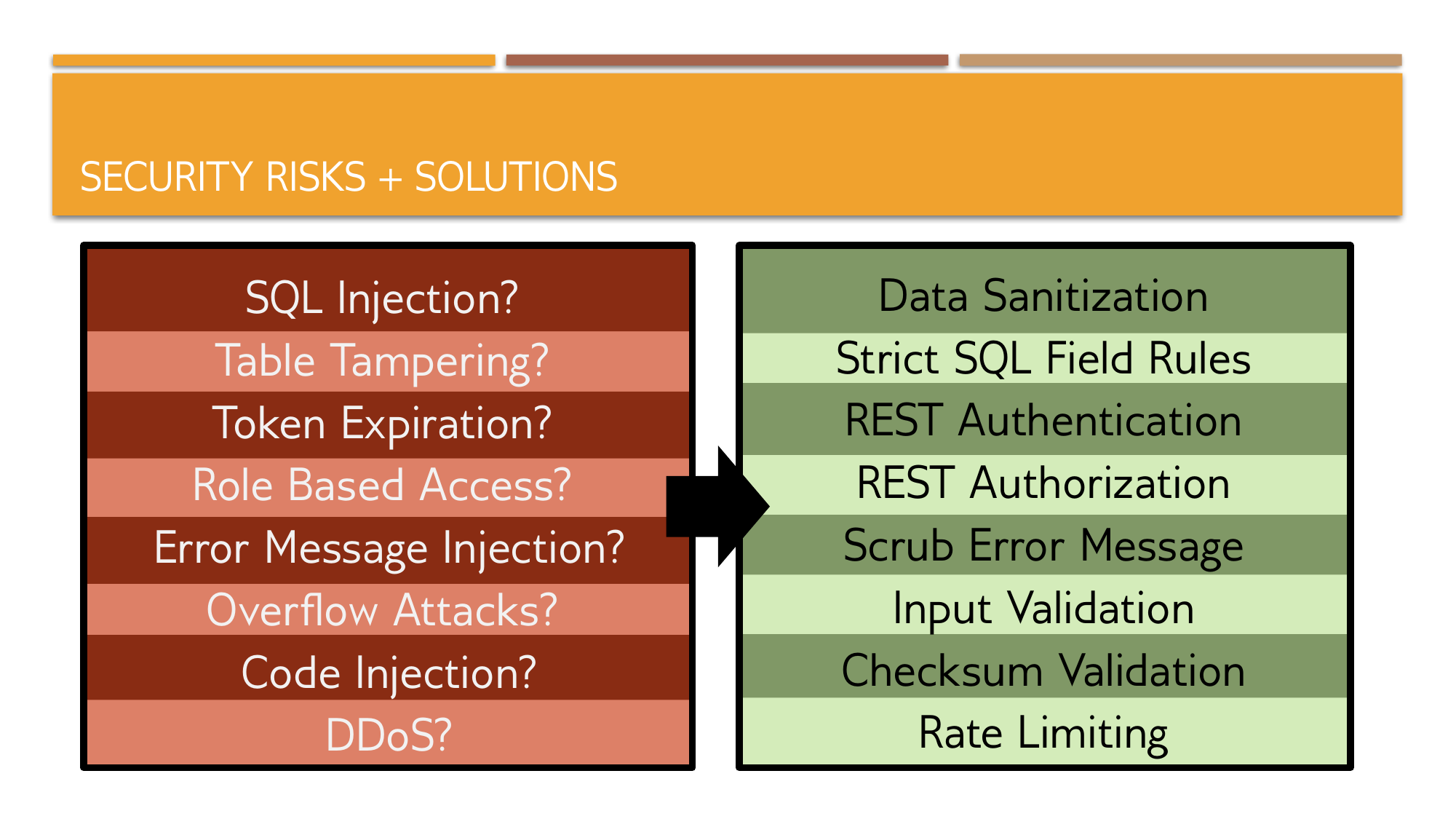

# Security Risks + Solutions

Data Sanitization
Strict SQL Field Rules
REST Authentication
REST Authorization
Scrub Error Message
Input Validation
Checksum Validation
Rate Limiting
SQL Injection?
Table Tampering?
Token Expiration?
Role Based Access?
Error Message Injection?
Overflow Attacks?
Code Injection?
DDoS?